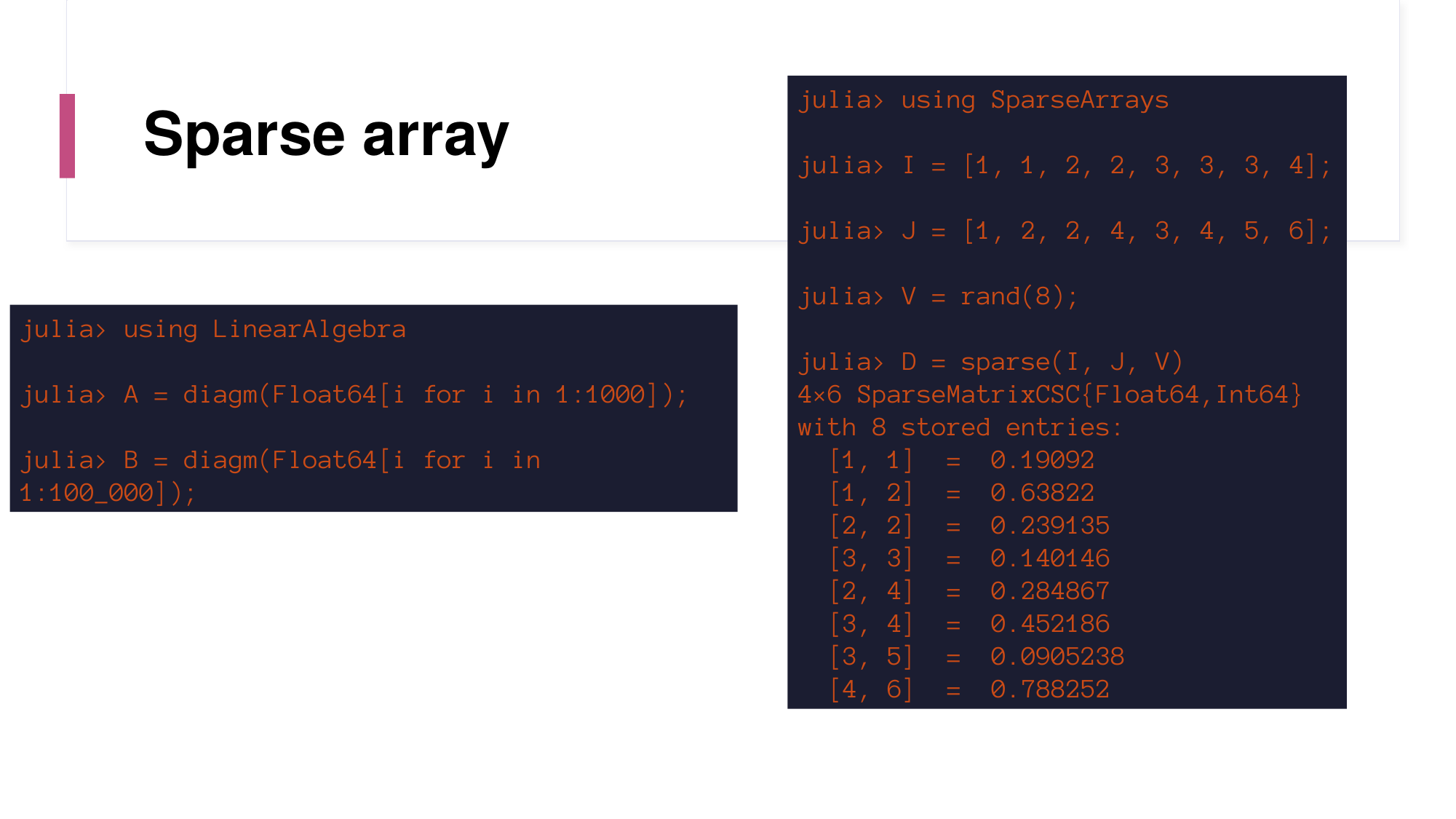

# Sparse array
julia> using SparseArrays
julia> I = [1, 1, 2, 2, 3, 3, 3, 4];
julia> J = [1, 2, 2, 4, 3, 4, 5, 6];
julia> V = rand(8);
julia> D = sparse(I, J, V)
4×6 SparseMatrixCSC{Float64,Int64} with 8 stored entries:
  [1, 1]  =  0.19092
  [1, 2]  =  0.63822
  [2, 2]  =  0.239135
  [3, 3]  =  0.140146
  [2, 4]  =  0.284867
  [3, 4]  =  0.452186
  [3, 5]  =  0.0905238
  [4, 6]  =  0.788252
julia> using LinearAlgebra
julia> A = diagm(Float64[i for i in 1:1000]);
julia> B = diagm(Float64[i for i in 1:100_000]);